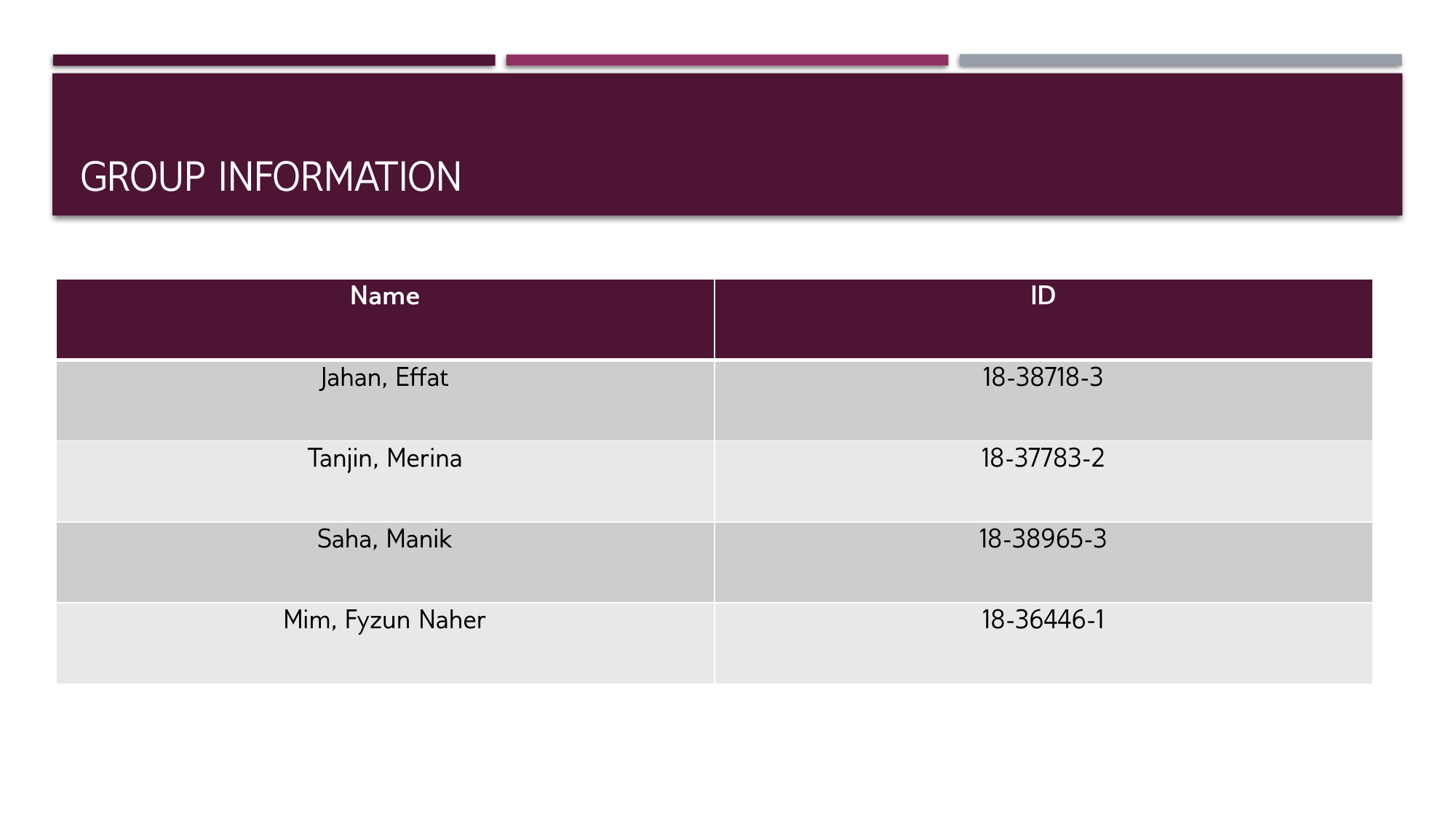

# Group information
| Name | ID |
| --- | --- |
| Jahan, Effat | 18-38718-3 |
| Tanjin, Merina | 18-37783-2 |
| Saha, Manik | 18-38965-3 |
| Mim, Fyzun Naher | 18-36446-1 |